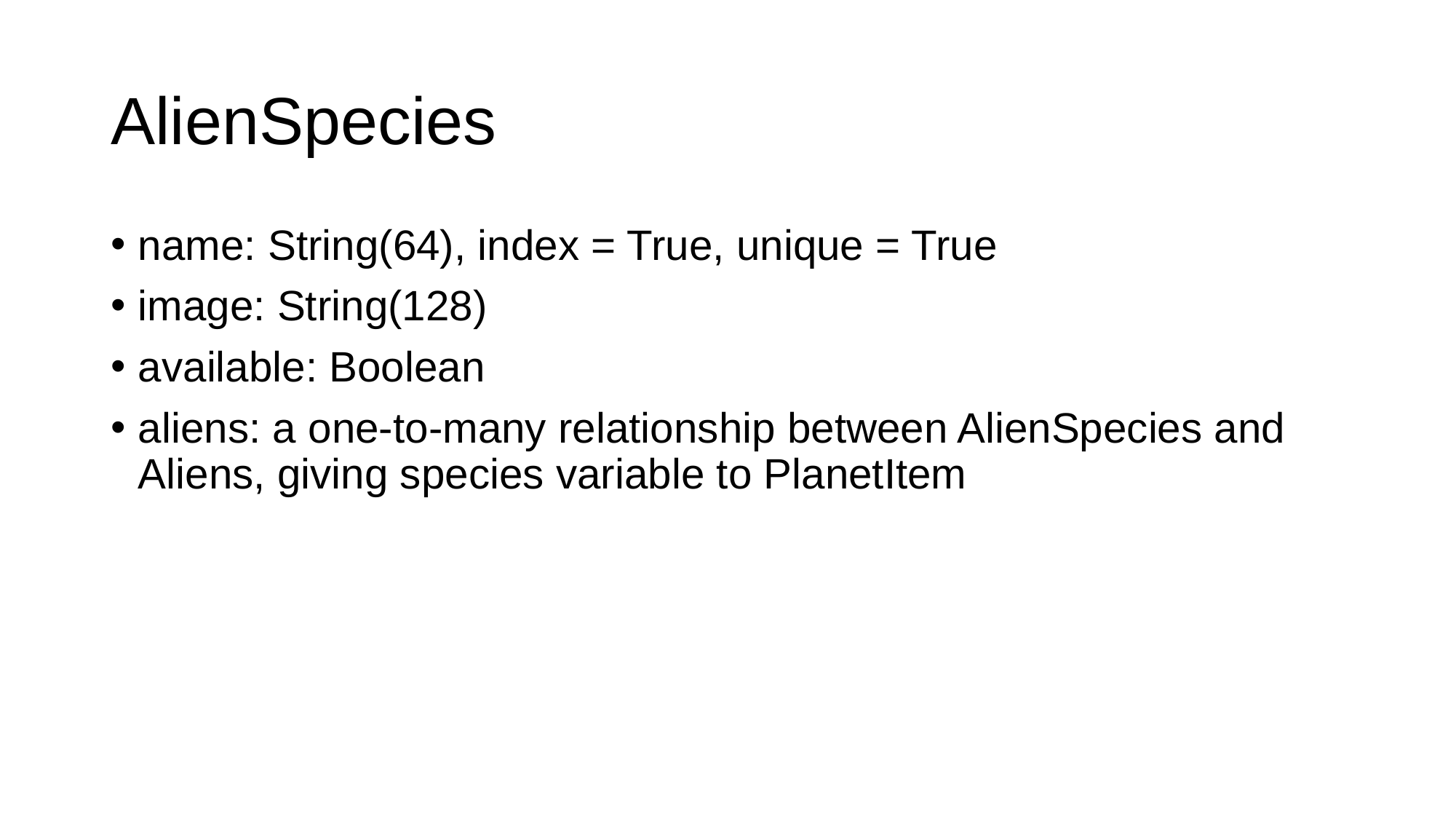

# AlienSpecies
name: String(64), index = True, unique = True
image: String(128)
available: Boolean
aliens: a one-to-many relationship between AlienSpecies and Aliens, giving species variable to PlanetItem